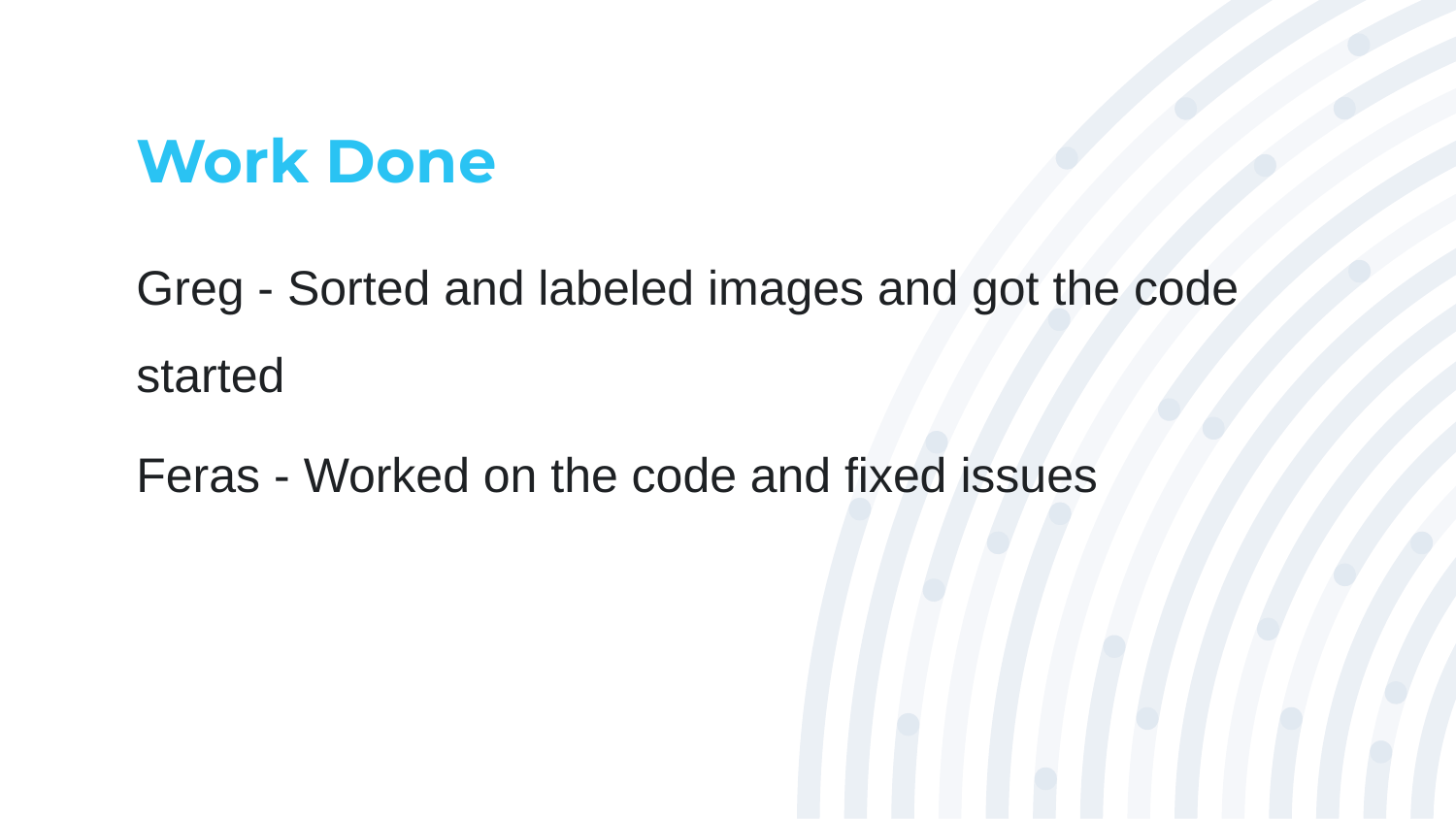

# Work Done
Greg - Sorted and labeled images and got the code started
Feras - Worked on the code and fixed issues